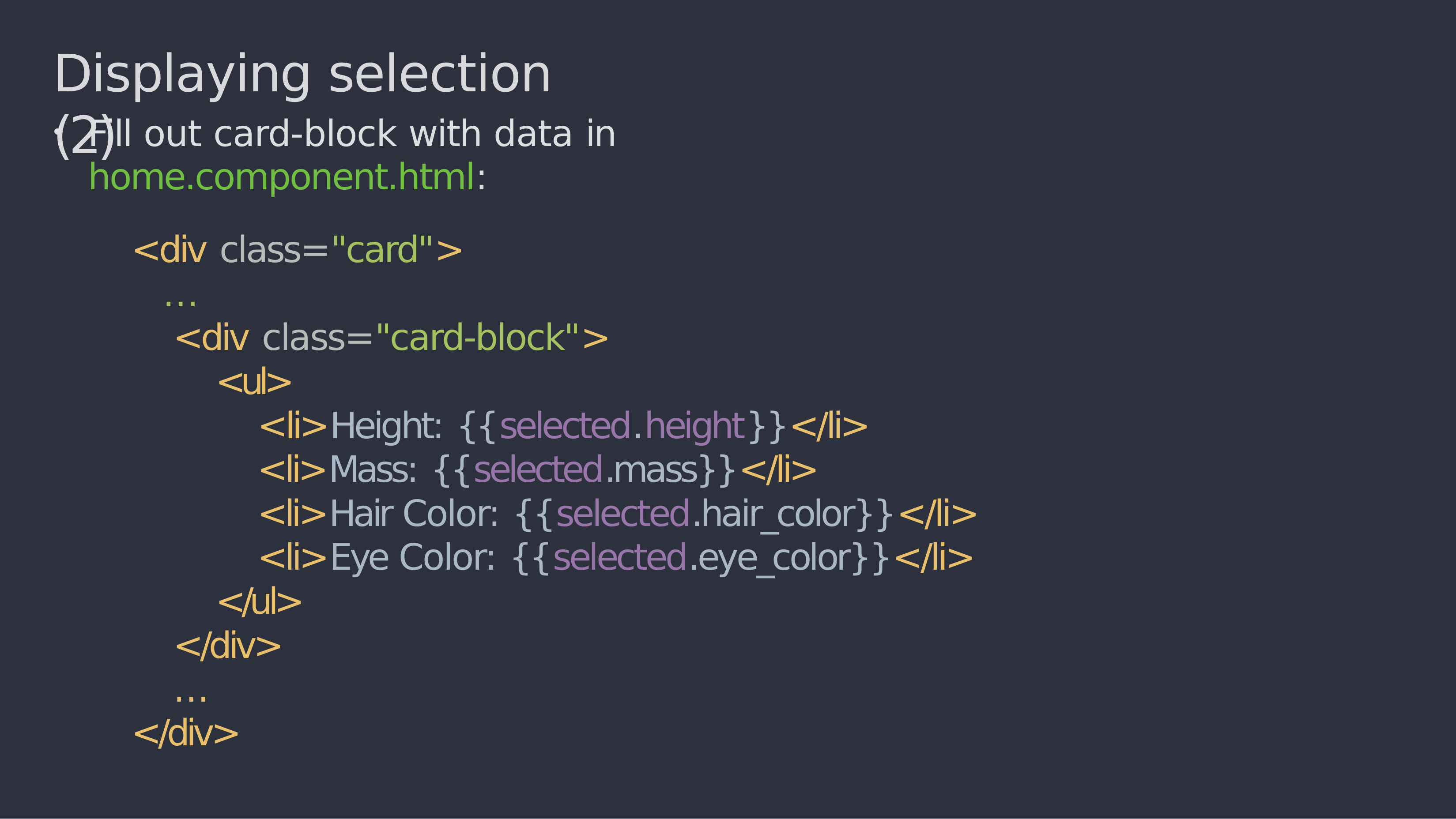

# Displaying selection (2)
Fill out card-block with data in home.component.html:
<div class="card">
…
<div class="card-block">
<ul>
<li>Height: {{selected.height}}</li>
<li>Mass: {{selected.mass}}</li>
<li>Hair Color: {{selected.hair_color}}</li>
<li>Eye Color: {{selected.eye_color}}</li>
</ul>
</div>
…
</div>